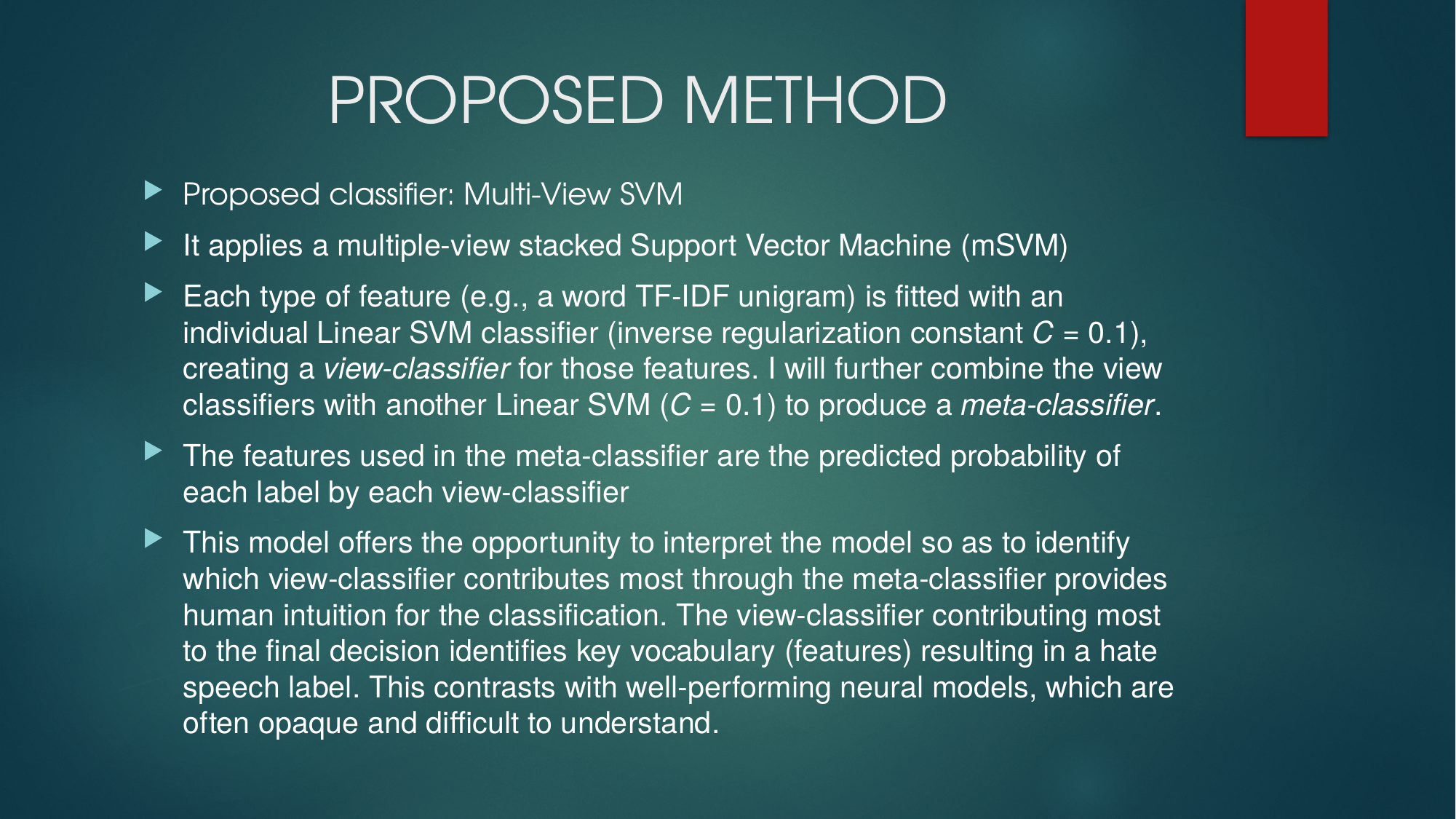

# PROPOSED METHOD
Proposed classifier: Multi-View SVM
It applies a multiple-view stacked Support Vector Machine (mSVM)
Each type of feature (e.g., a word TF-IDF unigram) is fitted with an individual Linear SVM classifier (inverse regularization constant C = 0.1), creating a view-classifier for those features. I will further combine the view classifiers with another Linear SVM (C = 0.1) to produce a meta-classifier.
The features used in the meta-classifier are the predicted probability of each label by each view-classifier
This model offers the opportunity to interpret the model so as to identify which view-classifier contributes most through the meta-classifier provides human intuition for the classification. The view-classifier contributing most to the final decision identifies key vocabulary (features) resulting in a hate speech label. This contrasts with well-performing neural models, which are often opaque and difficult to understand.